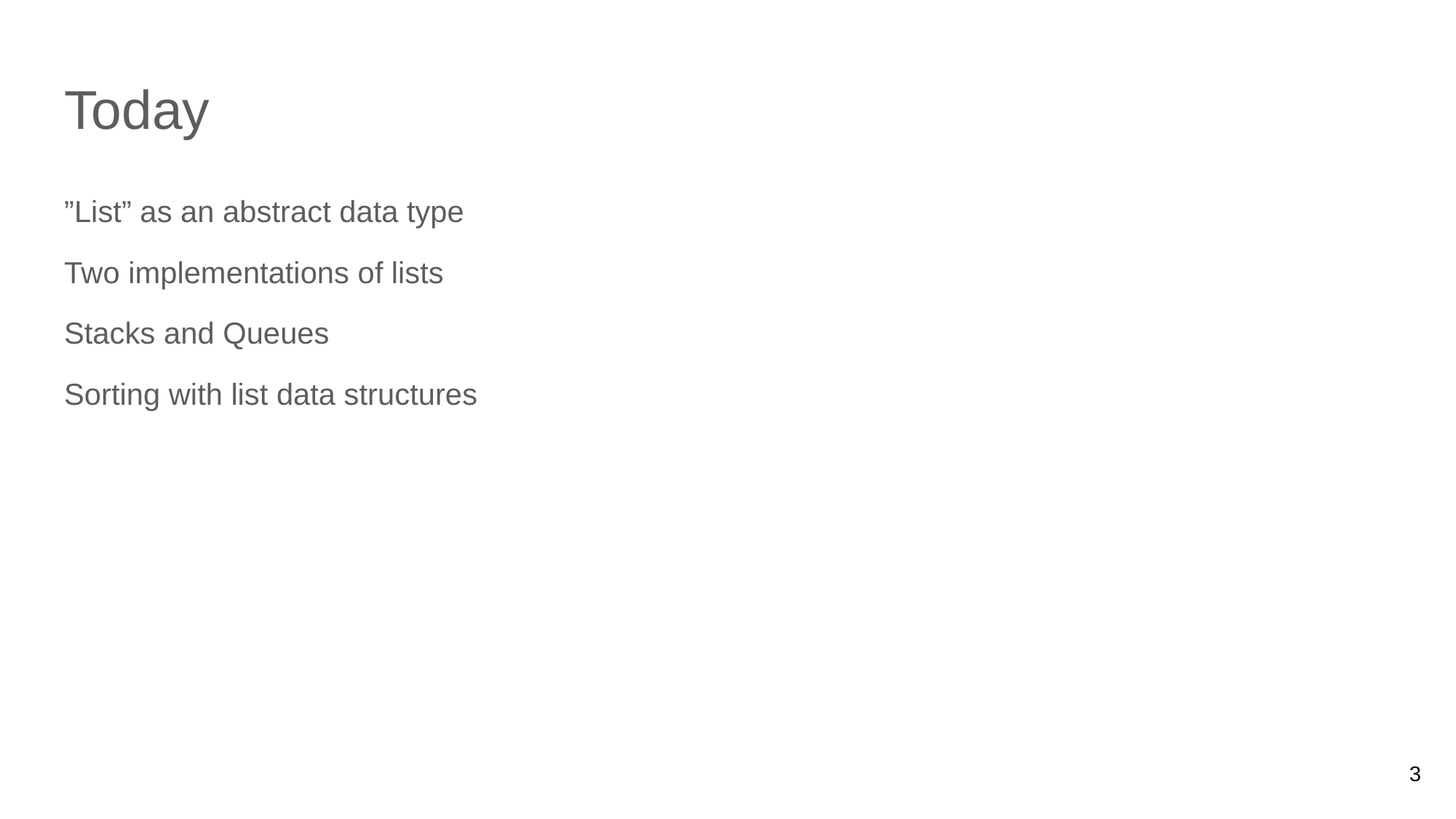

# Today
”List” as an abstract data type

Two implementations of lists

Stacks and Queues

Sorting with list data structures
3